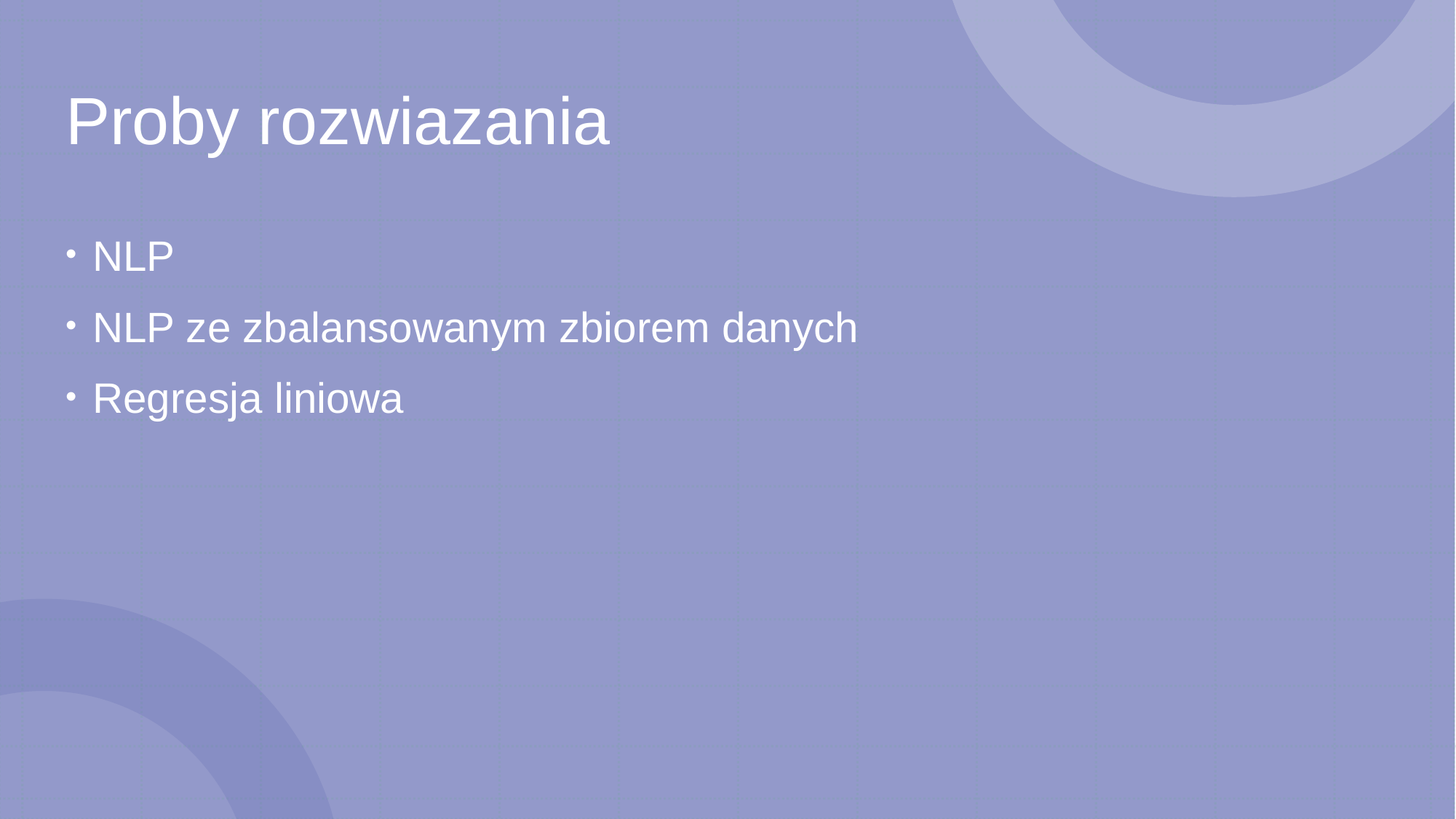

# Proby rozwiazania
NLP
NLP ze zbalansowanym zbiorem danych
Regresja liniowa